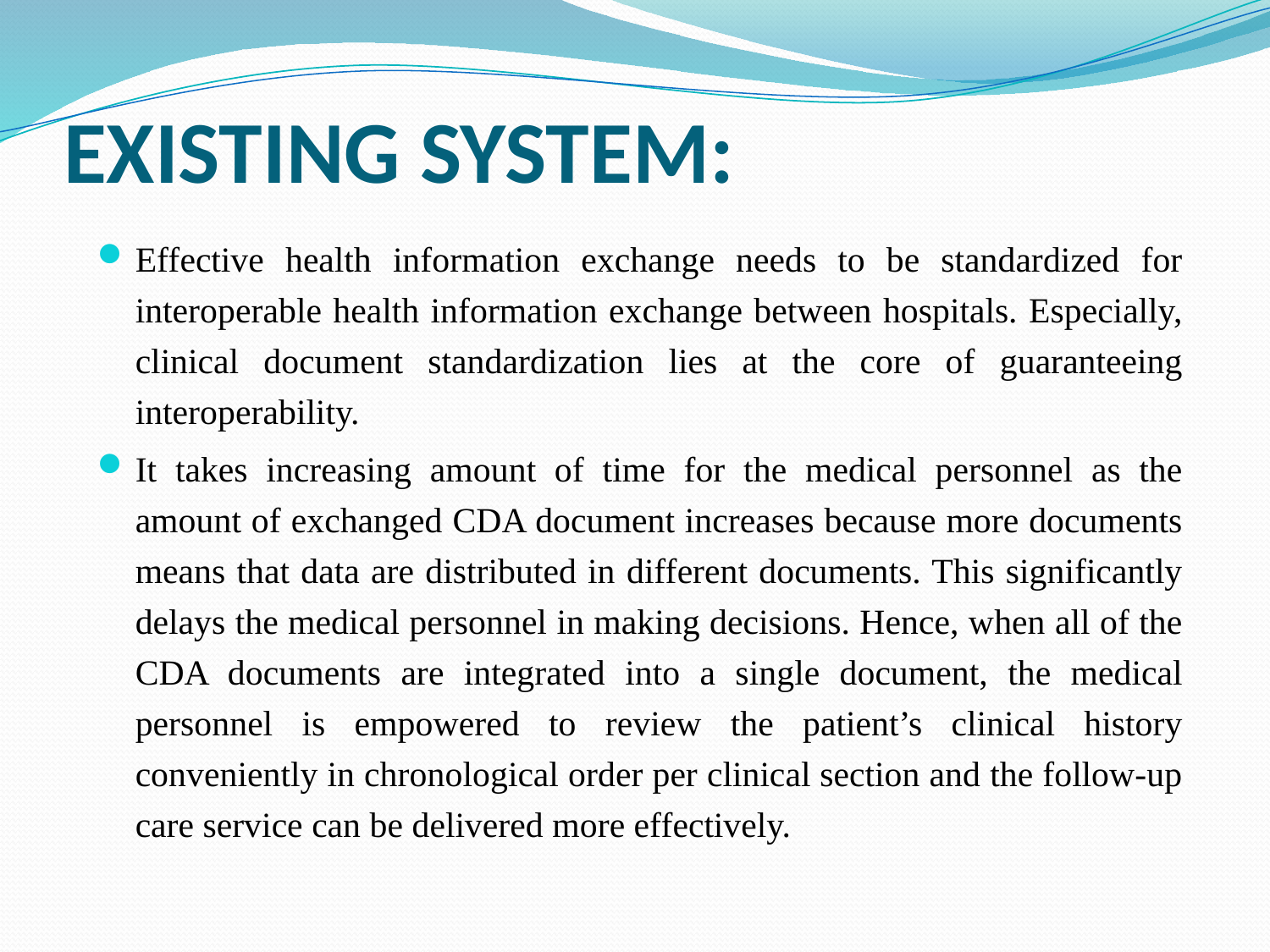

# EXISTING SYSTEM:
Effective health information exchange needs to be standardized for interoperable health information exchange between hospitals. Especially, clinical document standardization lies at the core of guaranteeing interoperability.
It takes increasing amount of time for the medical personnel as the amount of exchanged CDA document increases because more documents means that data are distributed in different documents. This significantly delays the medical personnel in making decisions. Hence, when all of the CDA documents are integrated into a single document, the medical personnel is empowered to review the patient’s clinical history conveniently in chronological order per clinical section and the follow-up care service can be delivered more effectively.